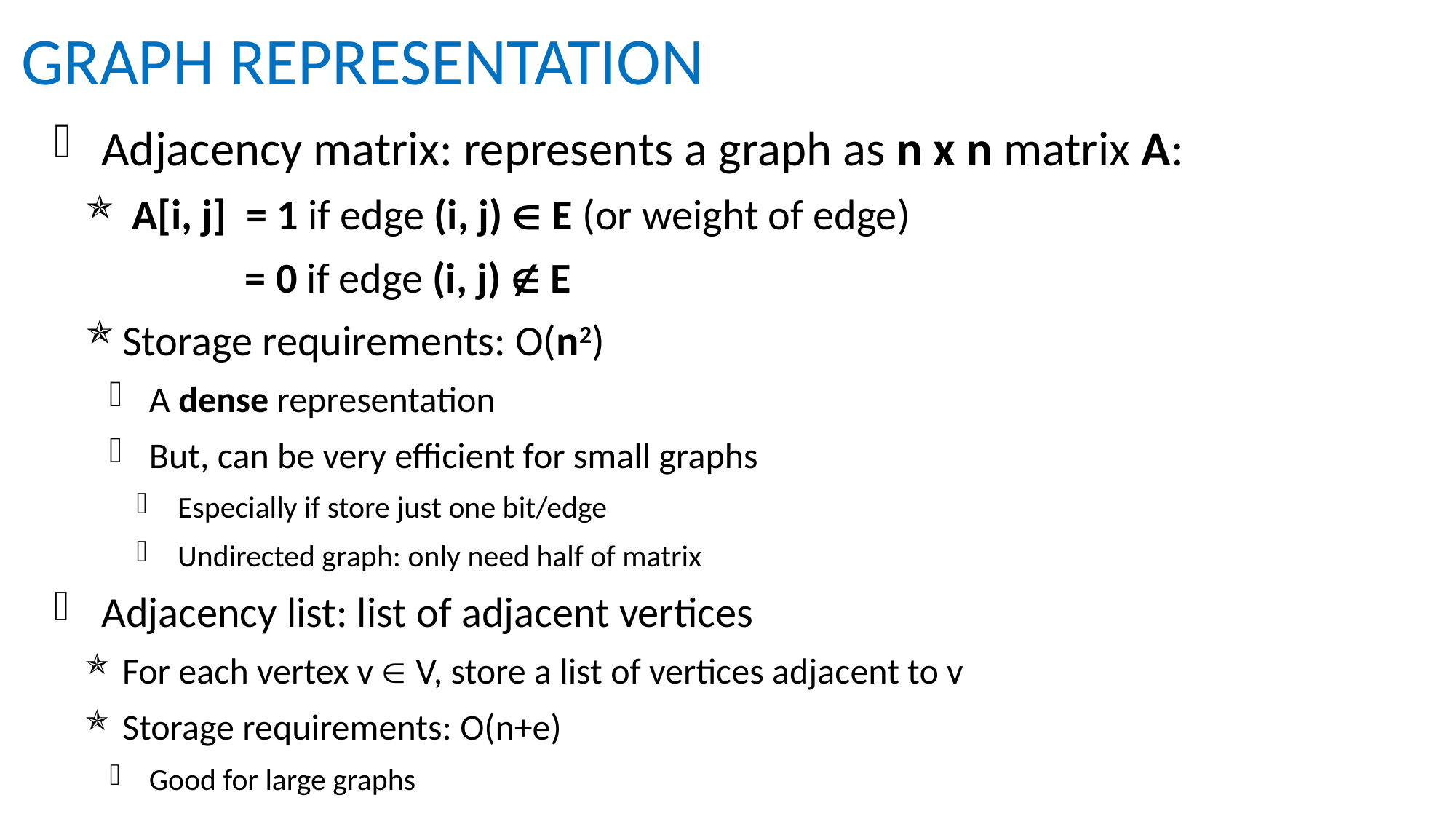

# Graph Representation
Adjacency matrix: represents a graph as n x n matrix A:
 A[i, j]  = 1 if edge (i, j) ∈ E (or weight of edge)
                 = 0 if edge (i, j) ∉ E
Storage requirements: O(n2)
A dense representation
But, can be very efficient for small graphs
Especially if store just one bit/edge
Undirected graph: only need half of matrix
Adjacency list: list of adjacent vertices
For each vertex v ∈ V, store a list of vertices adjacent to v
Storage requirements: O(n+e)
Good for large graphs